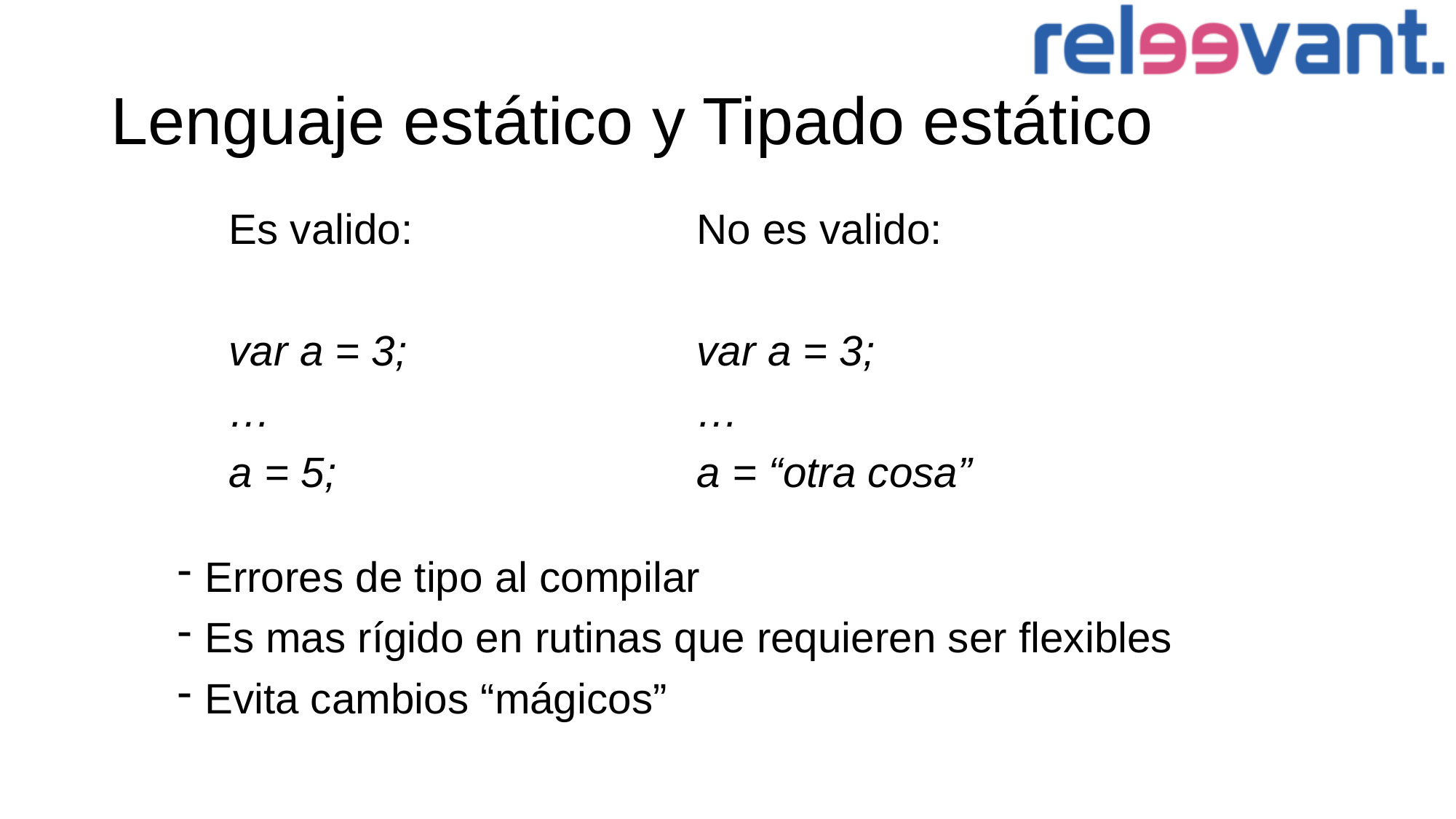

# Lenguaje estático y Tipado estático
Es valido:

var a = 3;
…
a = 5;

No es valido:

var a = 3;
…
a = “otra cosa”

Errores de tipo al compilar
Es mas rígido en rutinas que requieren ser flexibles
Evita cambios “mágicos”